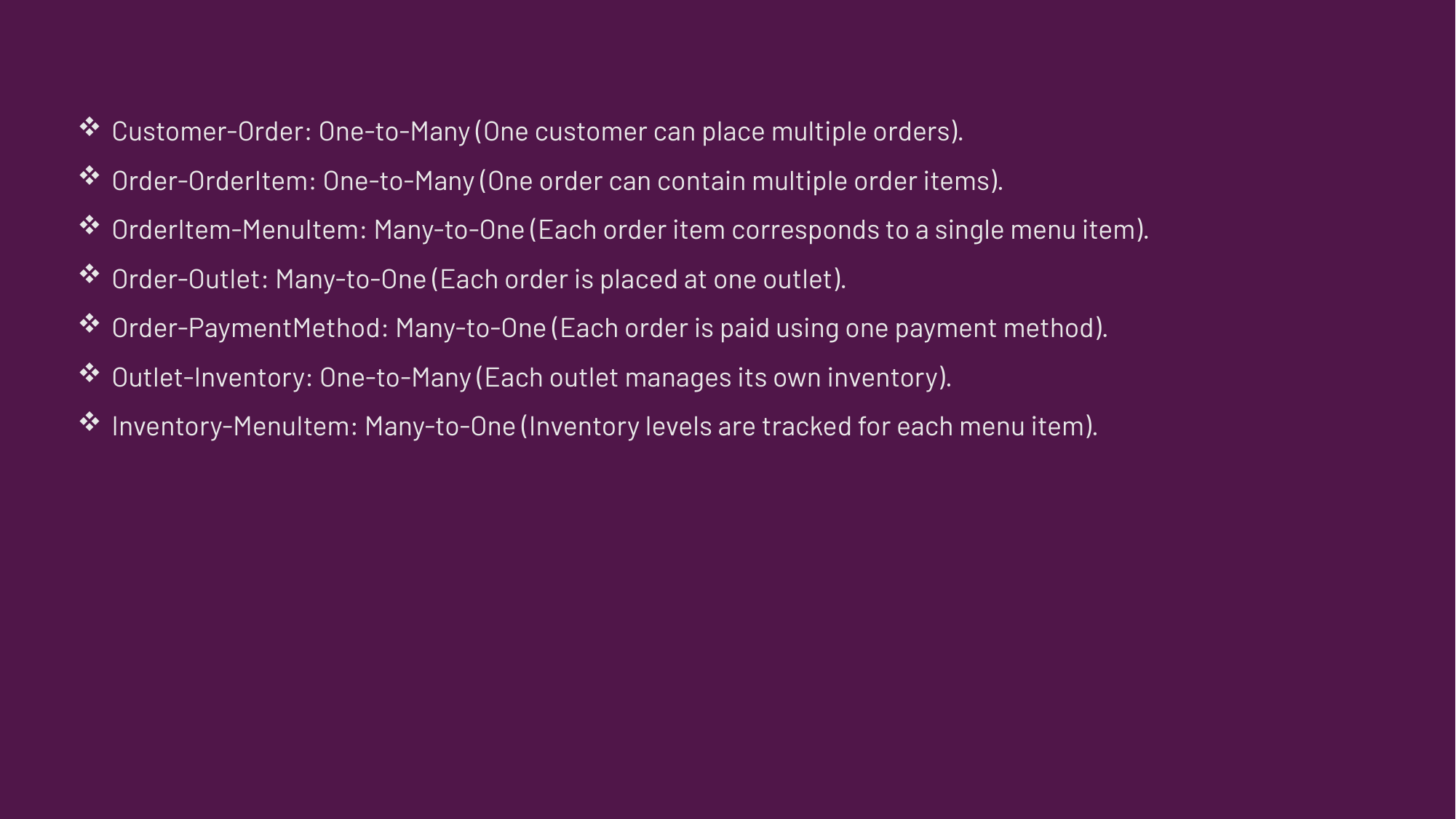

Customer-Order: One-to-Many (One customer can place multiple orders).
Order-OrderItem: One-to-Many (One order can contain multiple order items).
OrderItem-MenuItem: Many-to-One (Each order item corresponds to a single menu item).
Order-Outlet: Many-to-One (Each order is placed at one outlet).
Order-PaymentMethod: Many-to-One (Each order is paid using one payment method).
Outlet-Inventory: One-to-Many (Each outlet manages its own inventory).
Inventory-MenuItem: Many-to-One (Inventory levels are tracked for each menu item).